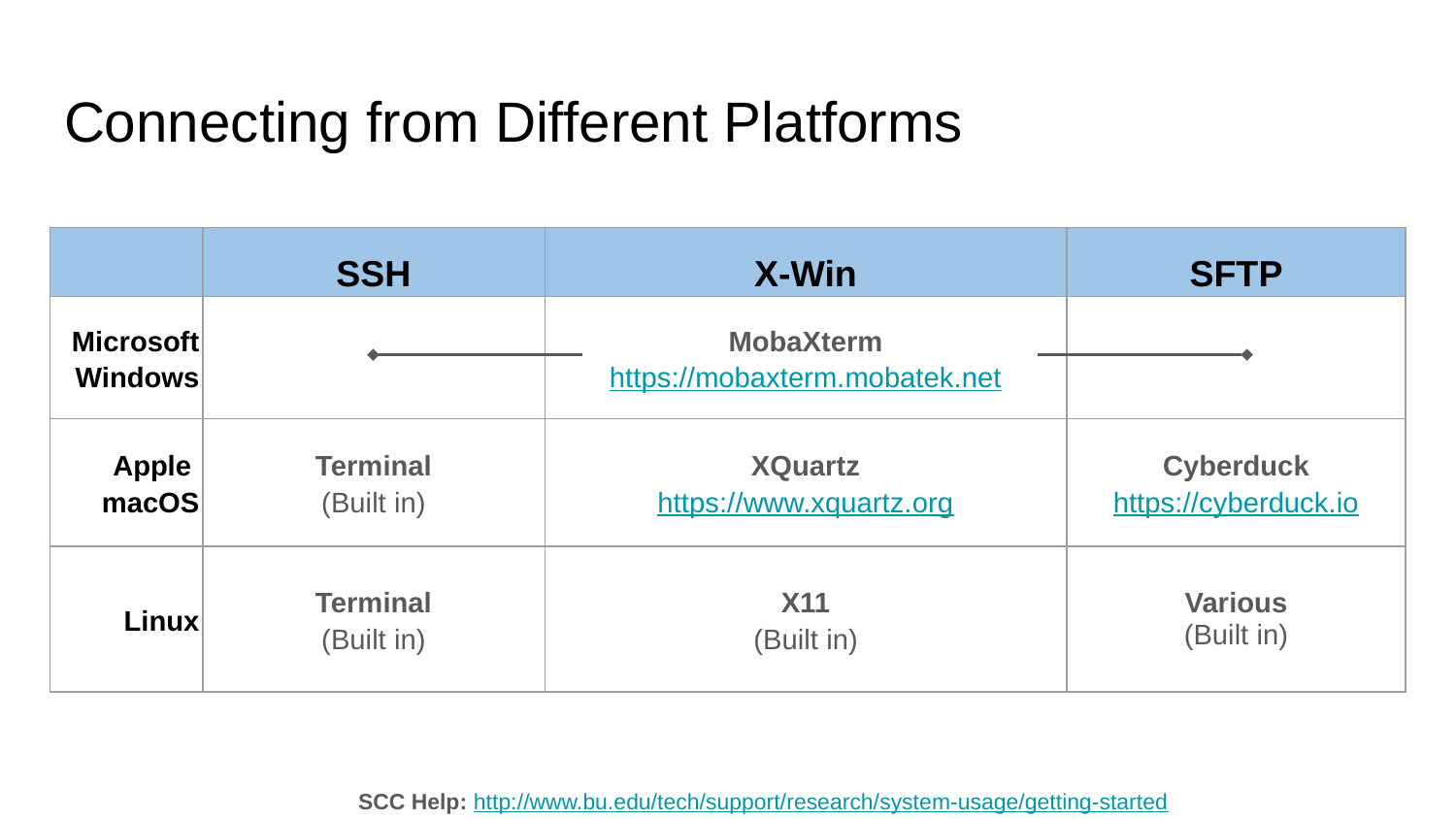

# Connecting from Different Platforms

|  | SSH | X-Win | SFTP |
| --- | --- | --- | --- |
| Microsoft Windows |  | MobaXterm https://mobaxterm.mobatek.net |  |
| Apple macOS | Terminal (Built in) | XQuartz https://www.xquartz.org | Cyberduck https://cyberduck.io |
| Linux | Terminal (Built in) | X11 (Built in) | Various (Built in) |
SCC Help: http://www.bu.edu/tech/support/research/system-usage/getting-started